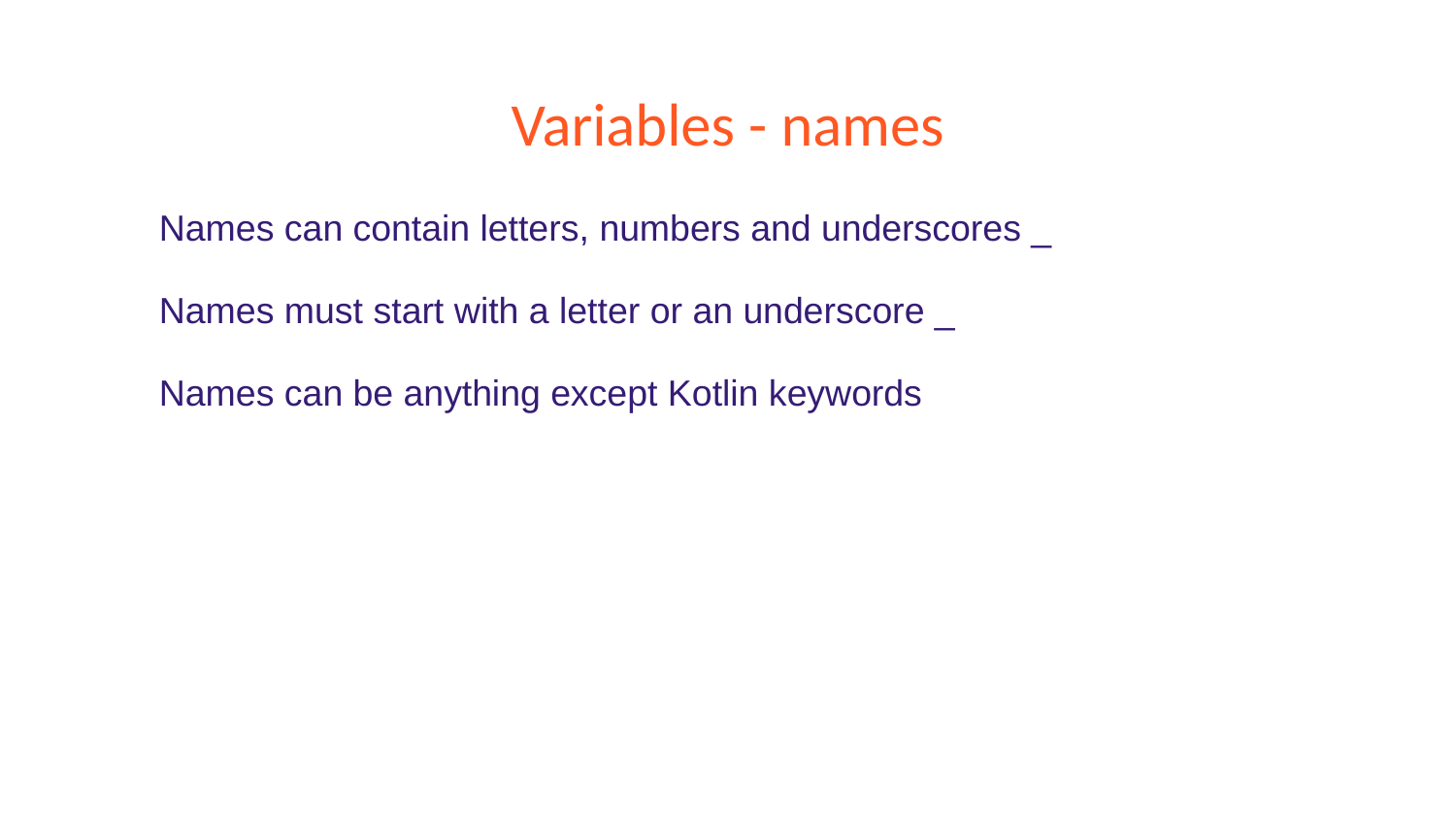

# Variables - names
Names can contain letters, numbers and underscores _
Names must start with a letter or an underscore _
Names can be anything except Kotlin keywords